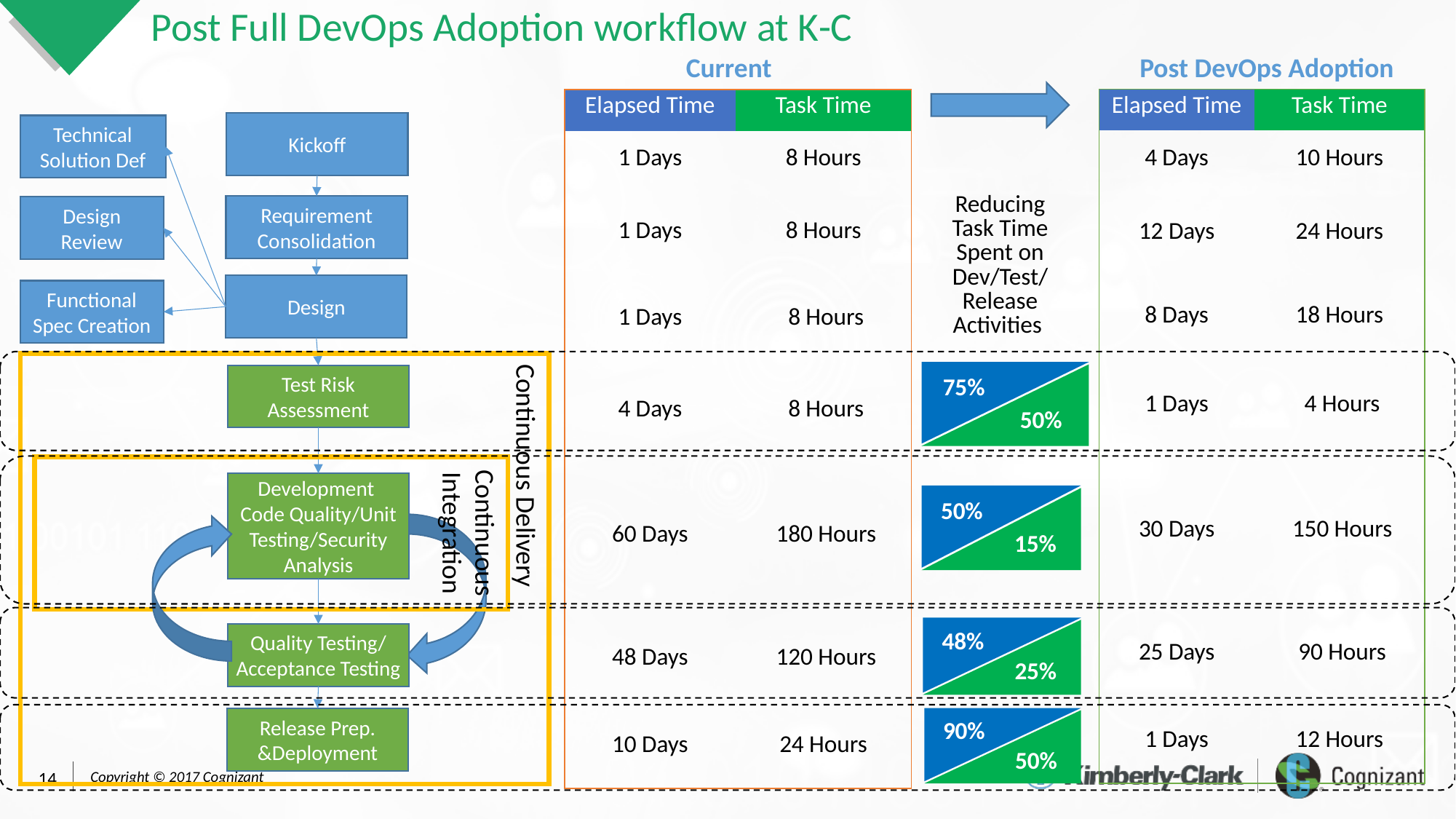

# Post Full DevOps Adoption workflow at K-C
Current
Post DevOps Adoption

| Elapsed Time | Task Time |
| --- | --- |
| 4 Days | 10 Hours |
| 12 Days | 24 Hours |
| 8 Days | 18 Hours |
| 1 Days | 4 Hours |
| 30 Days | 150 Hours |
| 25 Days | 90 Hours |
| 1 Days | 12 Hours |
| Elapsed Time | Task Time |
| --- | --- |
| 1 Days | 8 Hours |
| 1 Days | 8 Hours |
| 1 Days | 8 Hours |
| 4 Days | 8 Hours |
| 60 Days | 180 Hours |
| 48 Days | 120 Hours |
| 10 Days | 24 Hours |
Kickoff
Technical Solution Def
|  |
| --- |
| Reducing Task Time Spent on Dev/Test/ Release Activities |
Requirement Consolidation
Design Review
Design
Functional Spec Creation

Continuous Delivery

75%
50%
Test Risk Assessment

Continuous Integration
Development
Code Quality/Unit Testing/Security Analysis

50%
15%

48%
25%
Quality Testing/ Acceptance Testing

90%
50%
Release Prep. &Deployment